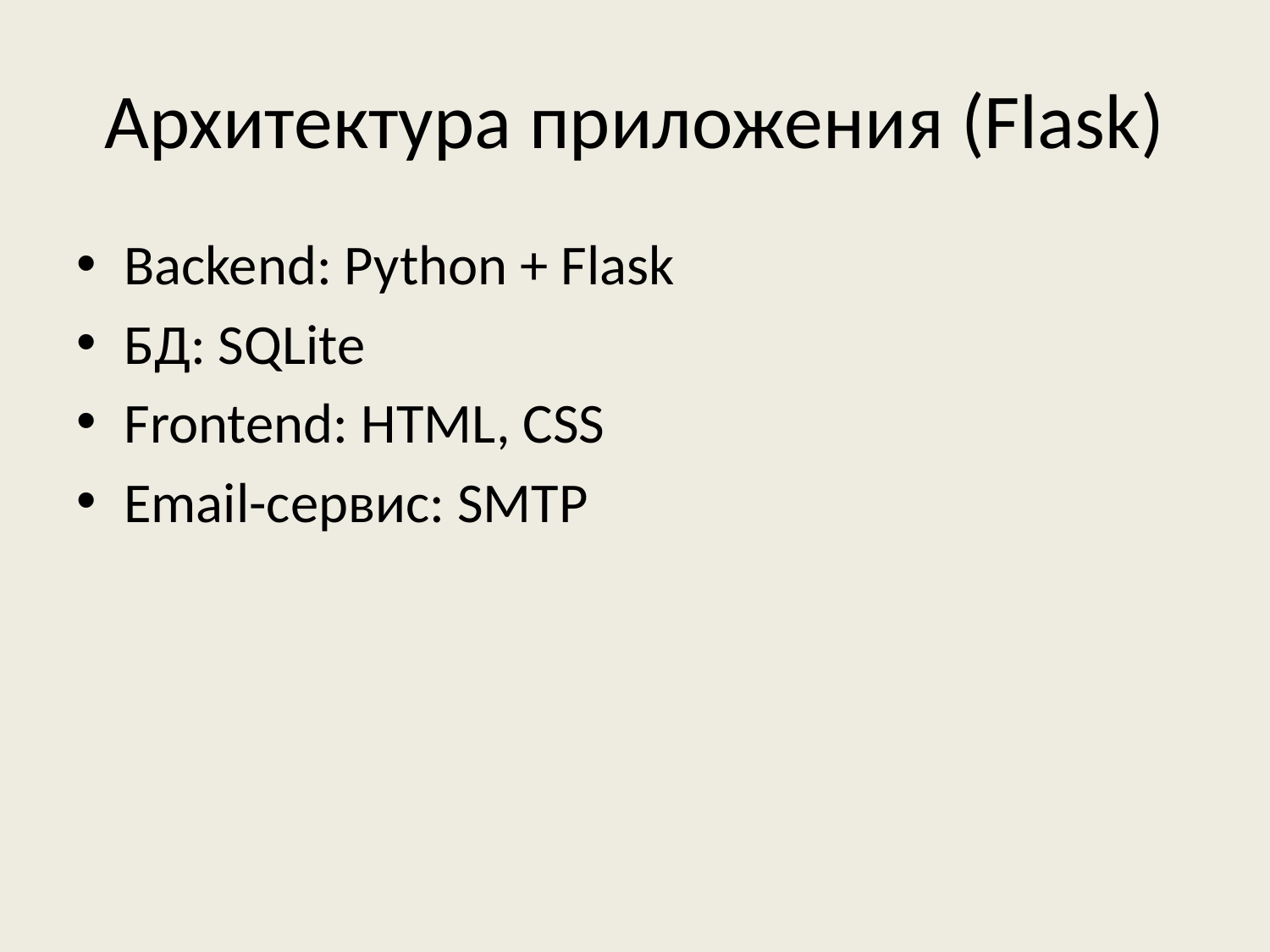

# Архитектура приложения (Flask)
Backend: Python + Flask
БД: SQLite
Frontend: HTML, CSS
Email-сервис: SMTP